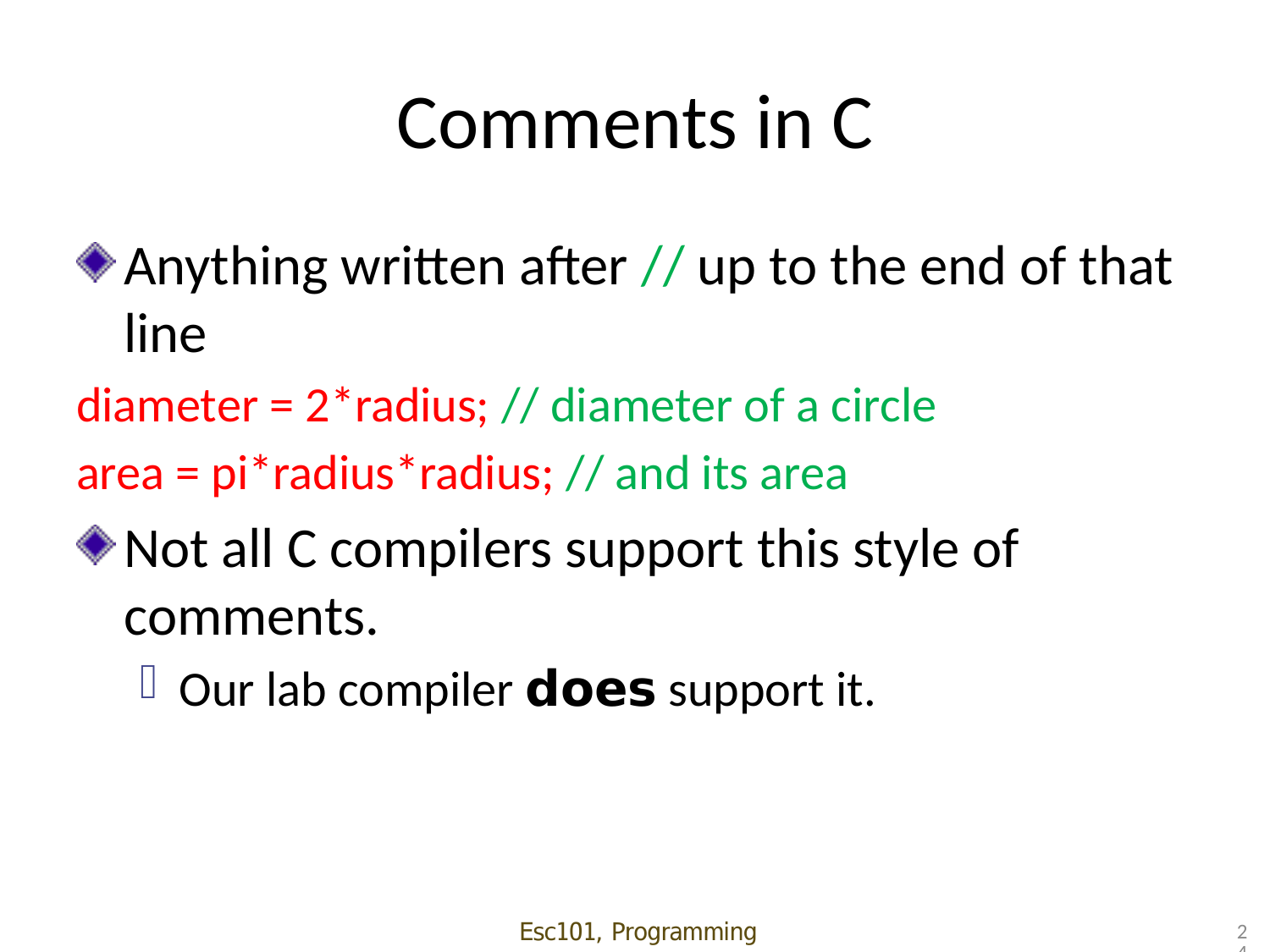

# Comments in C
Anything written after // up to the end of that line
diameter = 2*radius; // diameter of a circle
area = pi*radius*radius; // and its area
Not all C compilers support this style of comments.
Our lab compiler does support it.
Esc101, Programming
24